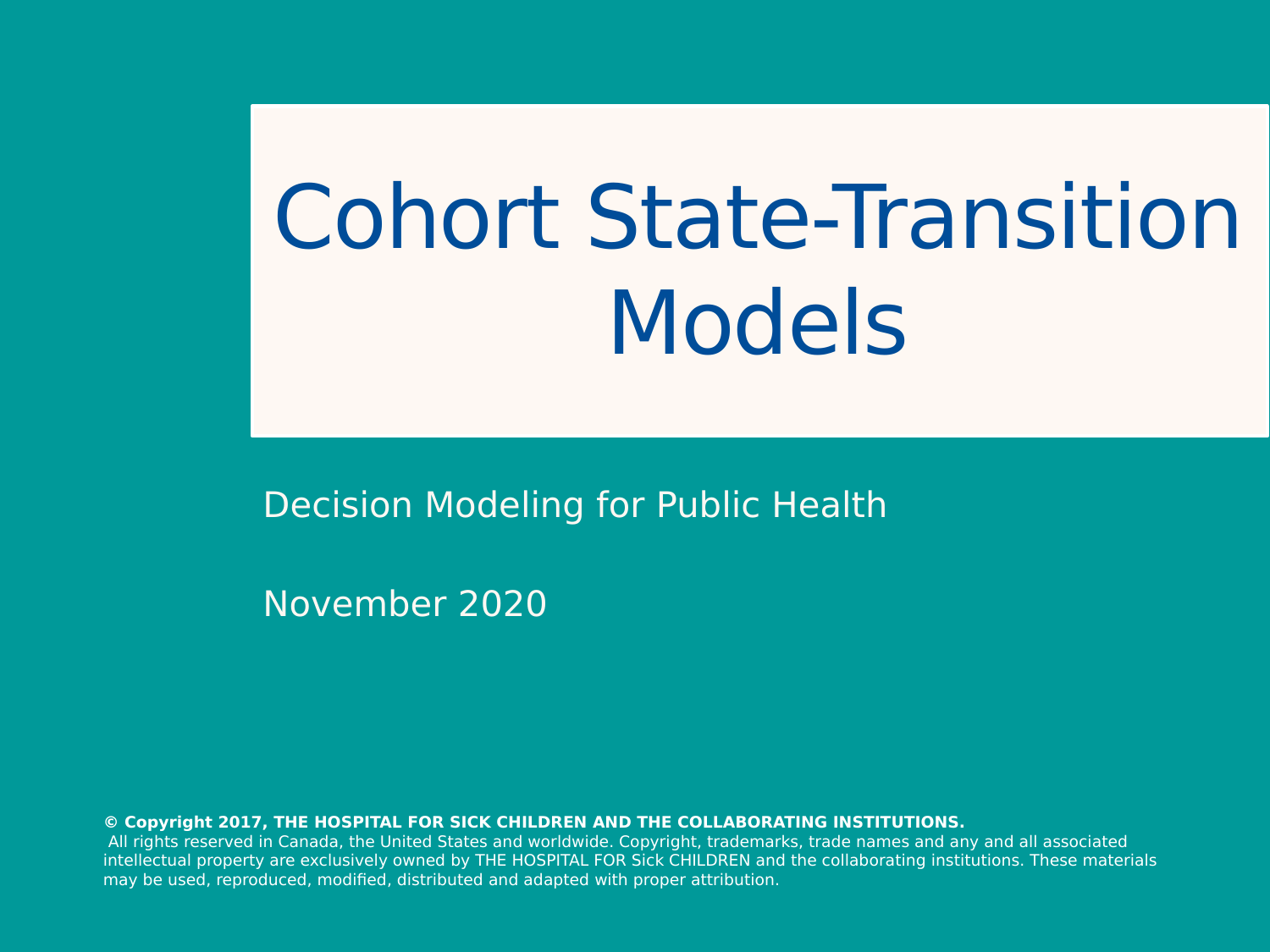

# Cohort State-Transition Models
Decision Modeling for Public Health

November 2020
1